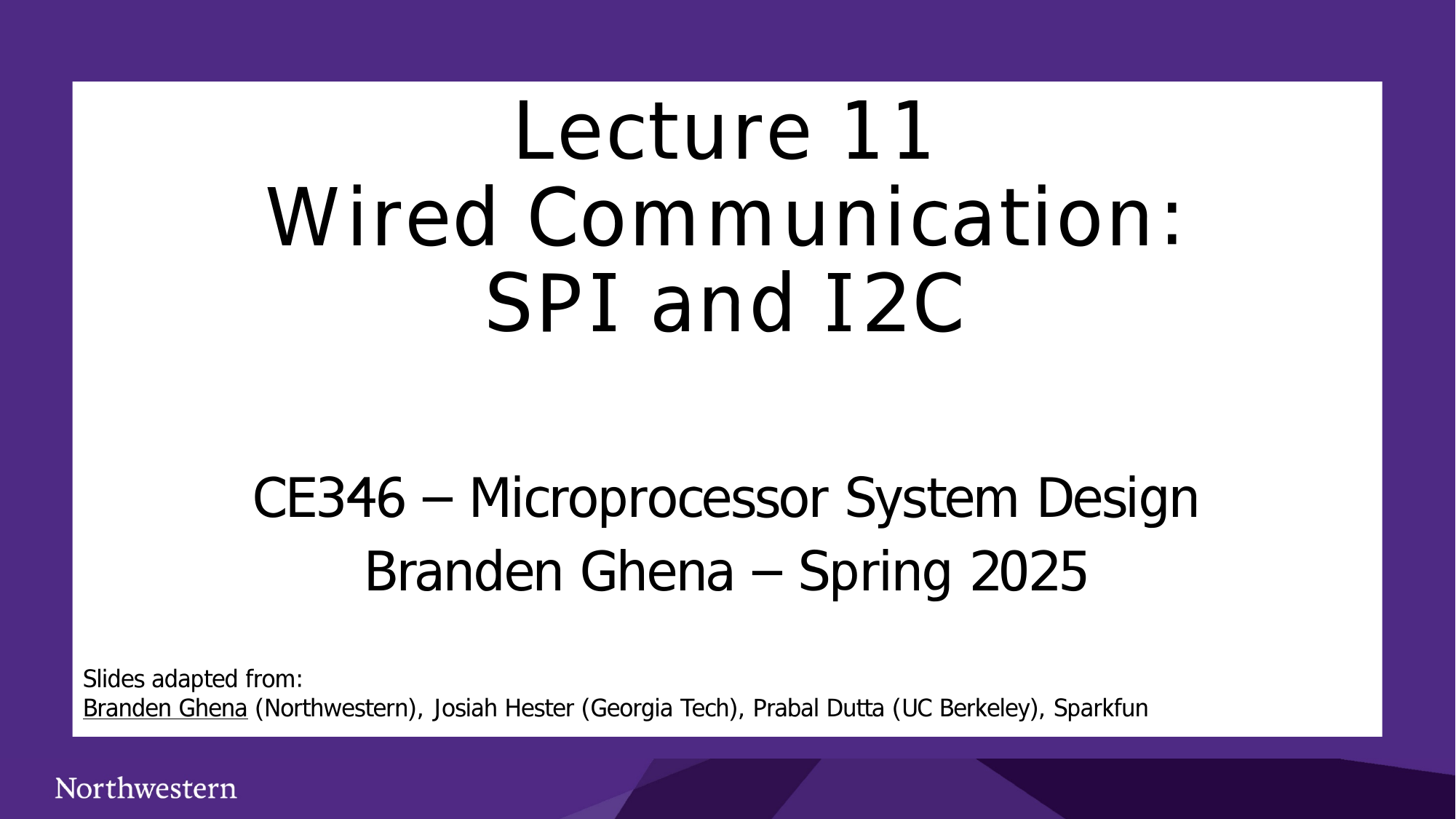

# Lecture 11 Wired Communication: SPI and I2C
CE346 – Microprocessor System Design
Branden Ghena – Spring 2025
Slides adapted from:
Branden Ghena (Northwestern), Josiah Hester (Georgia Tech), Prabal Dutta (UC Berkeley), Sparkfun